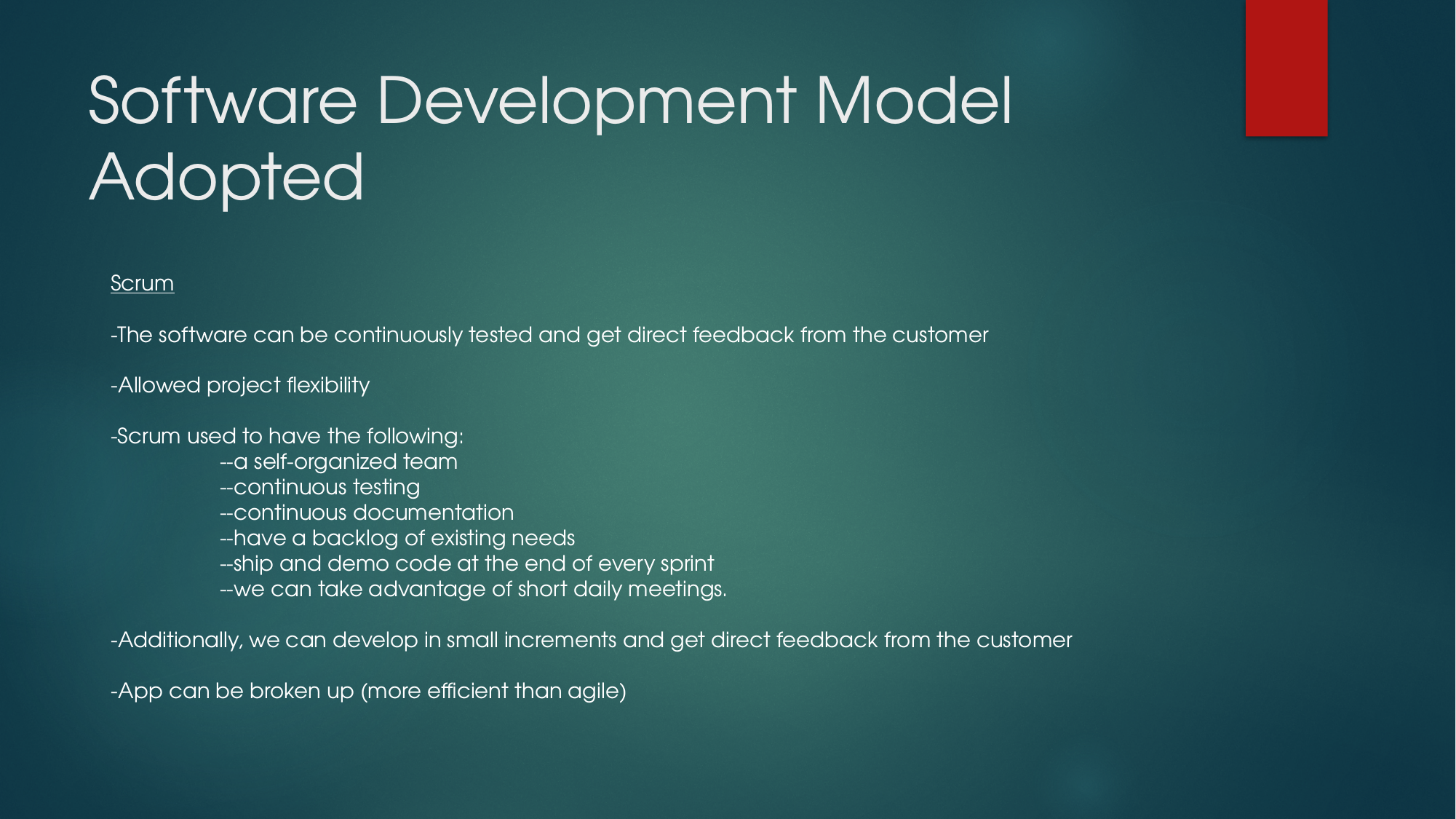

# Software Development Model Adopted
Scrum

-The software can be continuously tested and get direct feedback from the customer

-Allowed project flexibility

-Scrum used to have the following:
	--a self-organized team
	--continuous testing
	--continuous documentation
	--have a backlog of existing needs
	--ship and demo code at the end of every sprint
	--we can take advantage of short daily meetings.

-Additionally, we can develop in small increments and get direct feedback from the customer

-App can be broken up (more efficient than agile)